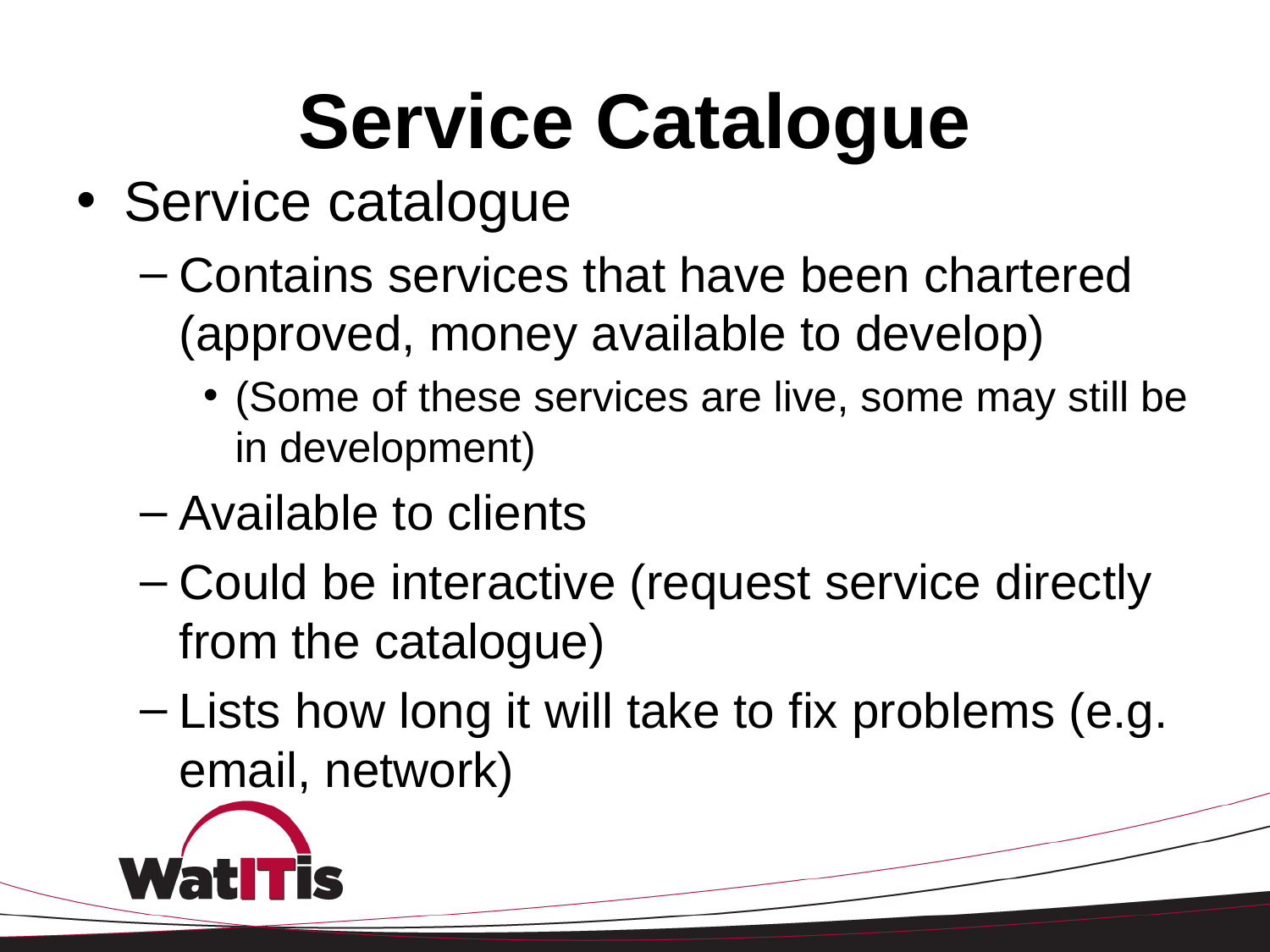

# Service Catalogue
Service catalogue
Contains services that have been chartered (approved, money available to develop)
(Some of these services are live, some may still be in development)
Available to clients
Could be interactive (request service directly from the catalogue)
Lists how long it will take to fix problems (e.g. email, network)